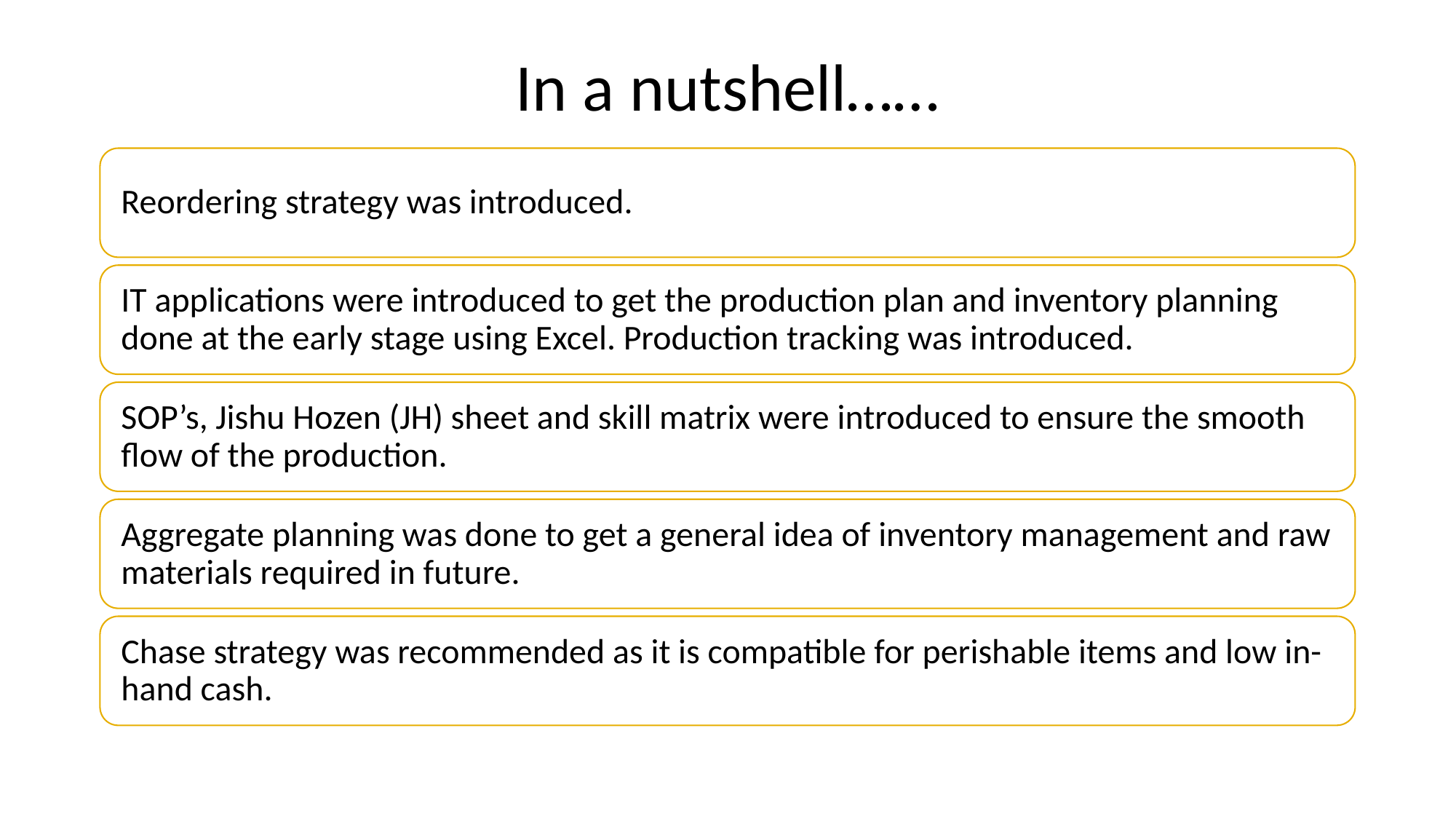

# In a nutshell……
Reordering strategy was introduced.
IT applications were introduced to get the production plan and inventory planning done at the early stage using Excel. Production tracking was introduced.
SOP’s, Jishu Hozen (JH) sheet and skill matrix were introduced to ensure the smooth flow of the production.
Aggregate planning was done to get a general idea of inventory management and raw materials required in future.
Chase strategy was recommended as it is compatible for perishable items and low in-hand cash.